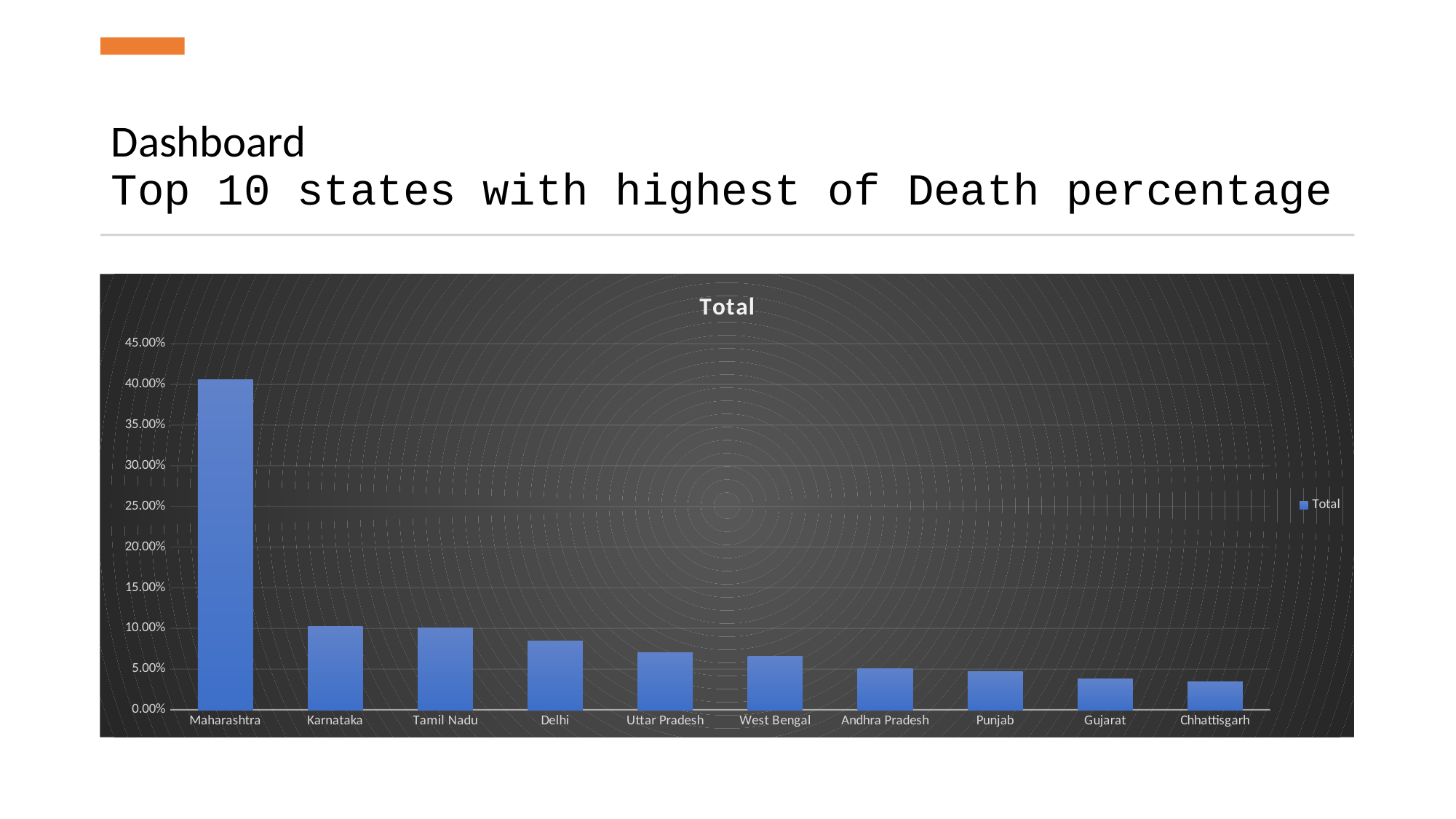

# Dashboard Top 10 states with highest of Death percentage

### Chart:

| Category | Total |
|---|---|
| Maharashtra | 0.40572249364762175 |
| Karnataka | 0.10244829189060672 |
| Tamil Nadu | 0.10039375642758361 |
| Delhi | 0.08445072663703419 |
| Uttar Pradesh | 0.07050226494929455 |
| West Bengal | 0.06593089042776472 |
| Andhra Pradesh | 0.05044364837624589 |
| Punjab | 0.04723670135626299 |
| Gujarat | 0.03810628589863228 |
| Chhattisgarh | 0.03476494038895331 |